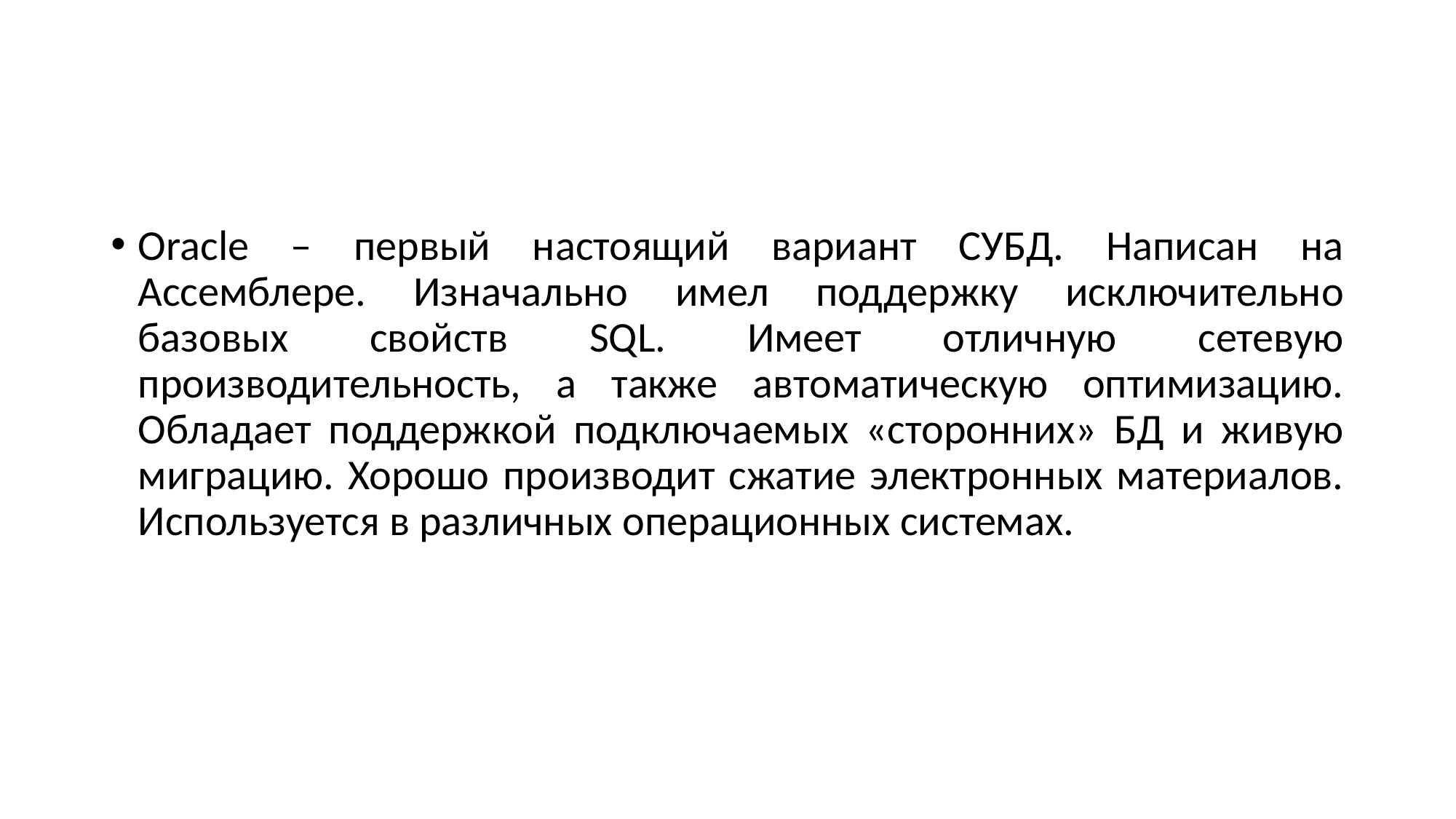

#
Oracle – первый настоящий вариант СУБД. Написан на Ассемблере. Изначально имел поддержку исключительно базовых свойств SQL. Имеет отличную сетевую производительность, а также автоматическую оптимизацию. Обладает поддержкой подключаемых «сторонних» БД и живую миграцию. Хорошо производит сжатие электронных материалов. Используется в различных операционных системах.